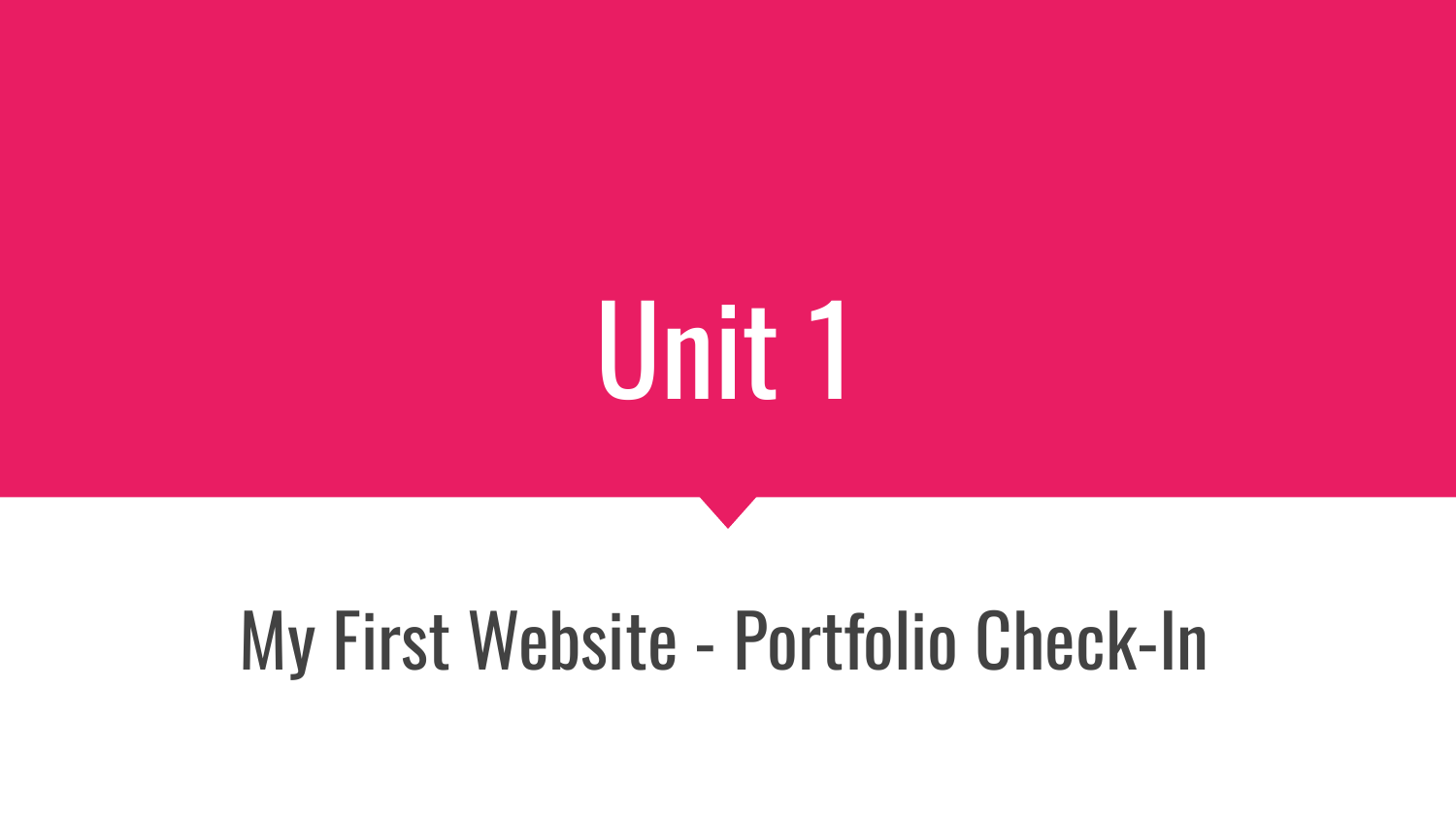

# Unit 1
My First Website - Portfolio Check-In